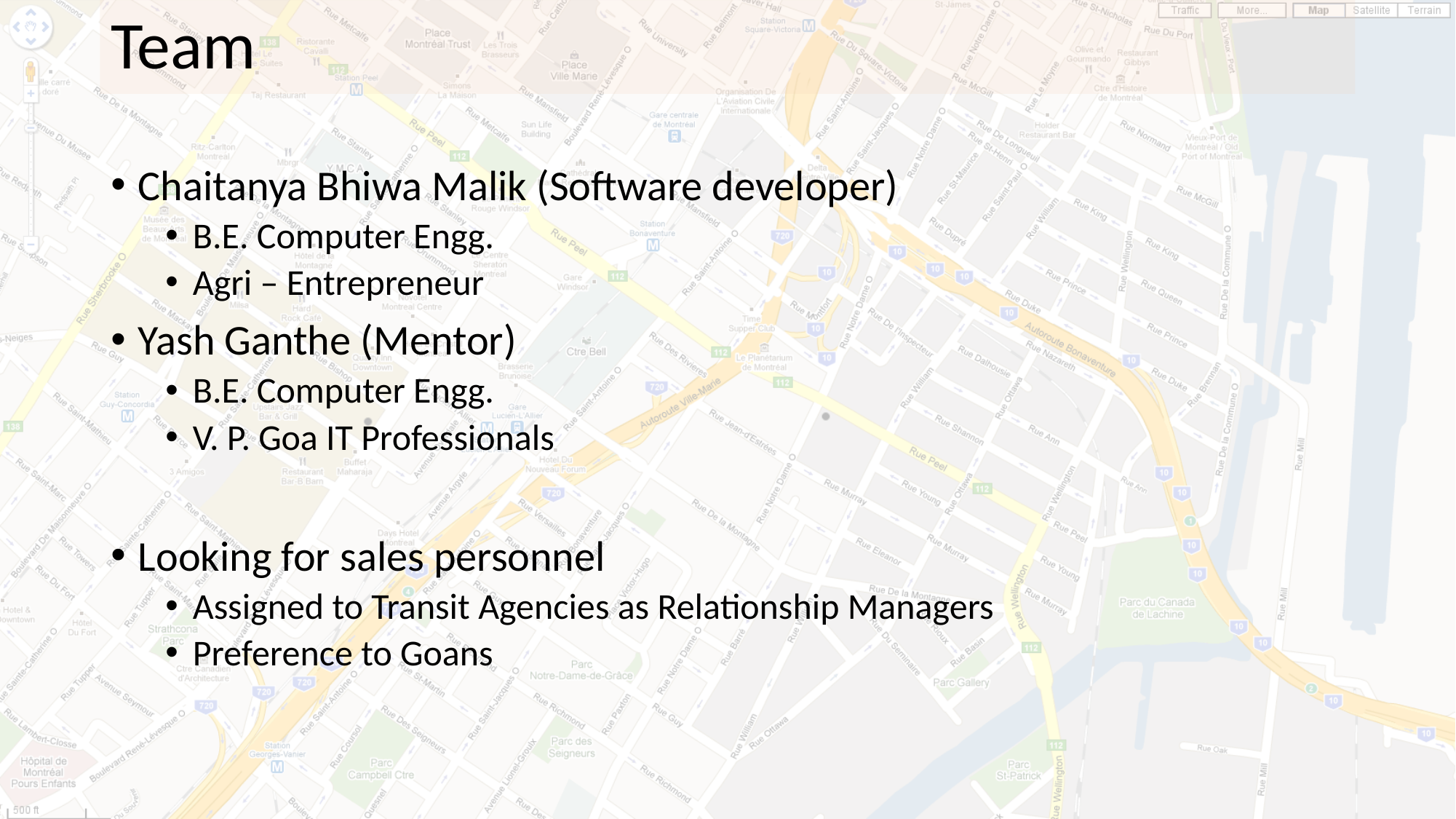

# Team
Chaitanya Bhiwa Malik (Software developer)
B.E. Computer Engg.
Agri – Entrepreneur
Yash Ganthe (Mentor)
B.E. Computer Engg.
V. P. Goa IT Professionals

Looking for sales personnel
Assigned to Transit Agencies as Relationship Managers
Preference to Goans